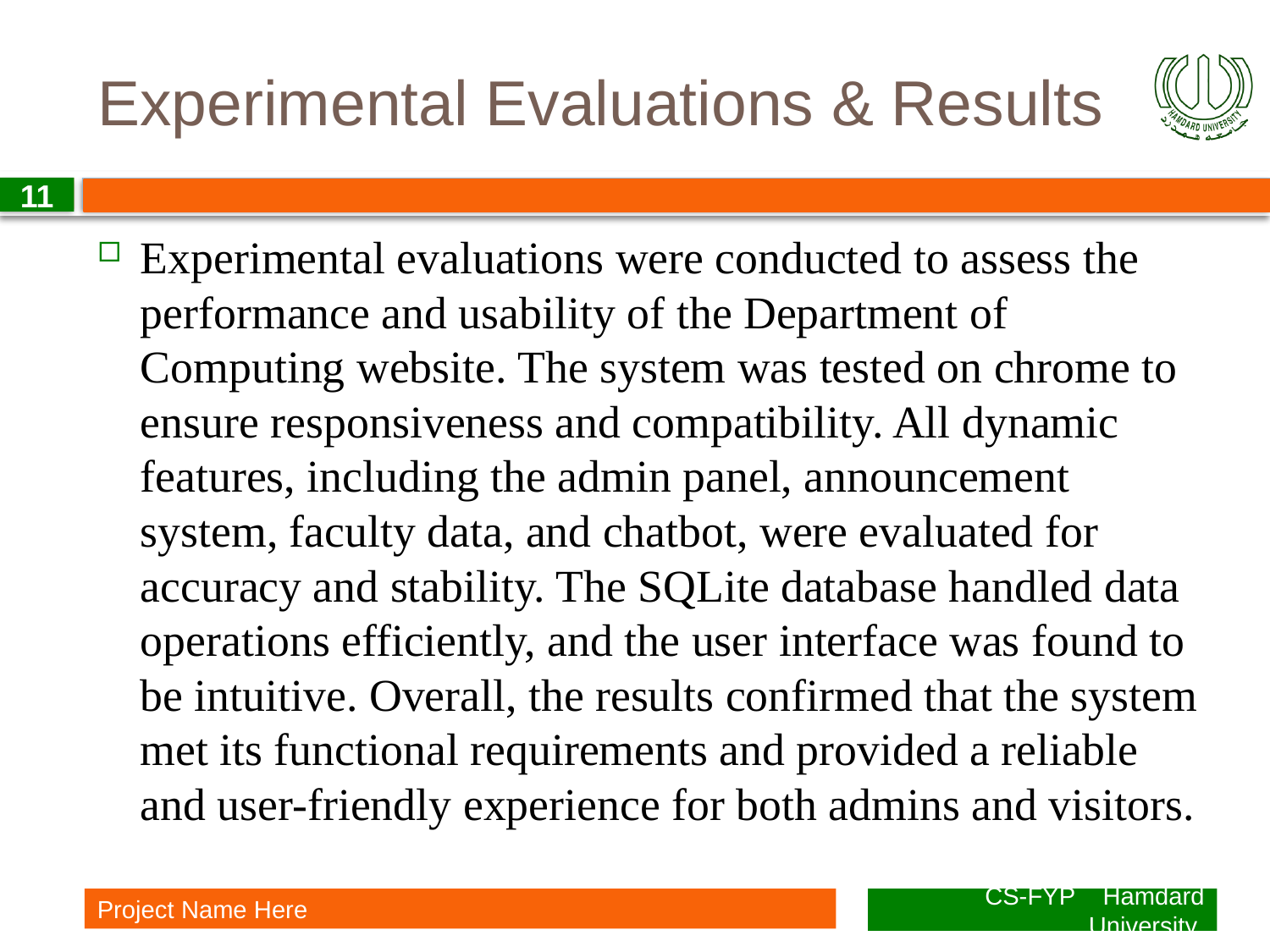

# Experimental Evaluations & Results
11
Experimental evaluations were conducted to assess the performance and usability of the Department of Computing website. The system was tested on chrome to ensure responsiveness and compatibility. All dynamic features, including the admin panel, announcement system, faculty data, and chatbot, were evaluated for accuracy and stability. The SQLite database handled data operations efficiently, and the user interface was found to be intuitive. Overall, the results confirmed that the system met its functional requirements and provided a reliable and user-friendly experience for both admins and visitors.
Project Name Here
CS-FYP    Hamdard University